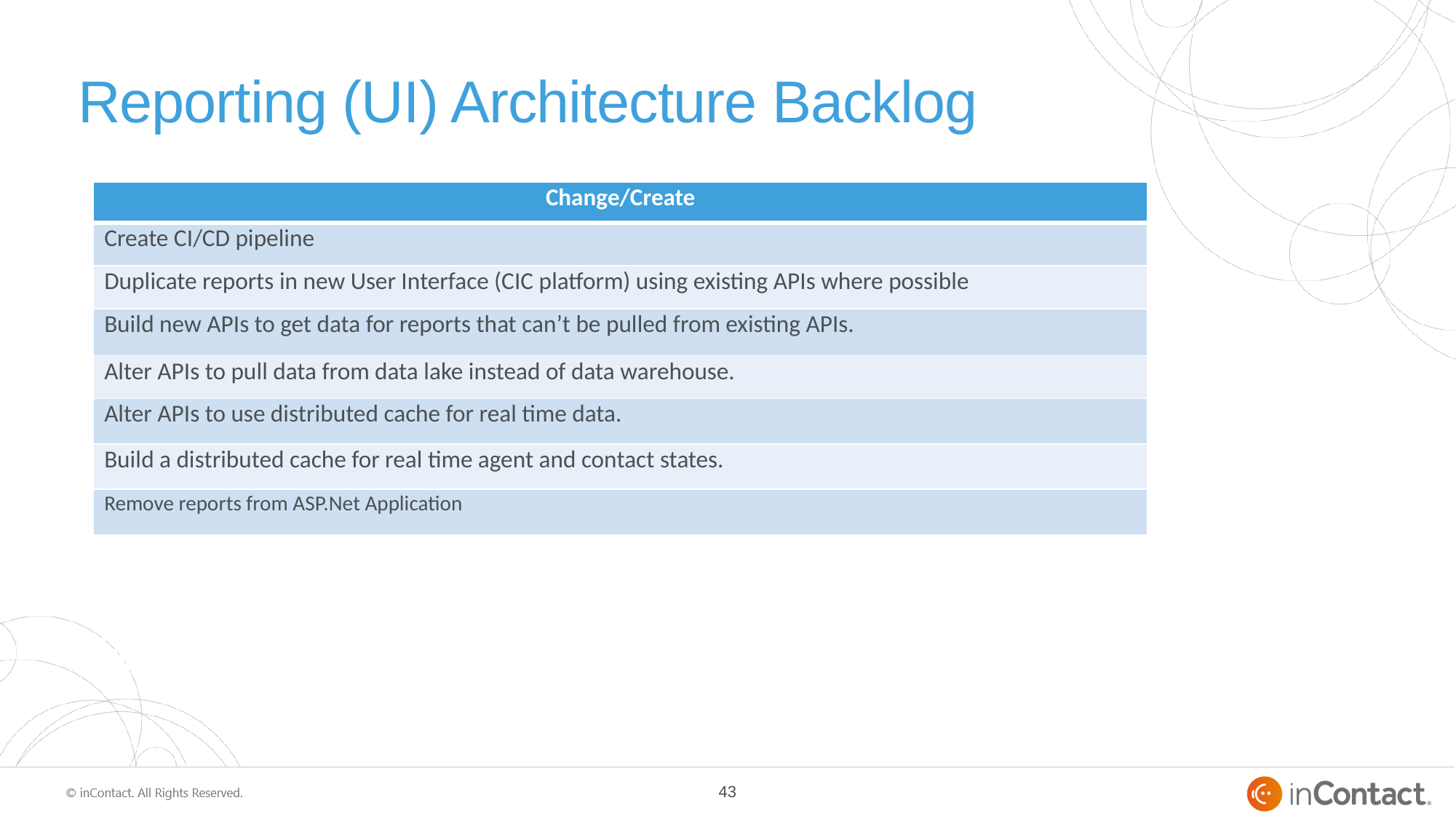

# Reporting (UI) Architecture Backlog
| Change/Create |
| --- |
| Create CI/CD pipeline |
| Duplicate reports in new User Interface (CIC platform) using existing APIs where possible |
| Build new APIs to get data for reports that can’t be pulled from existing APIs. |
| Alter APIs to pull data from data lake instead of data warehouse. |
| Alter APIs to use distributed cache for real time data. |
| Build a distributed cache for real time agent and contact states. |
| Remove reports from ASP.Net Application |
43